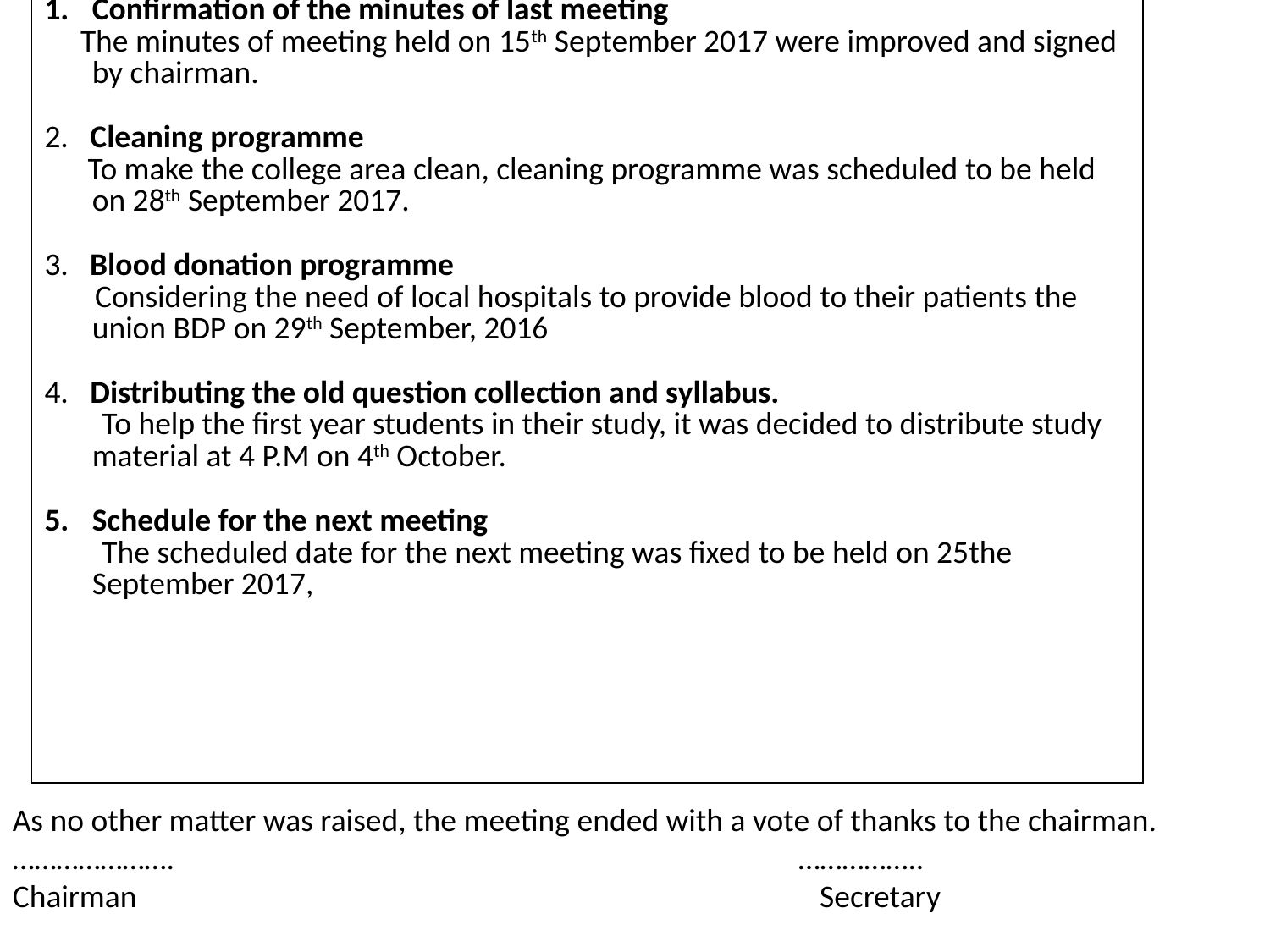

| Confirmation of the minutes of last meeting The minutes of meeting held on 15th September 2017 were improved and signed by chairman. 2. Cleaning programme To make the college area clean, cleaning programme was scheduled to be held on 28th September 2017. 3. Blood donation programme Considering the need of local hospitals to provide blood to their patients the union BDP on 29th September, 2016 4. Distributing the old question collection and syllabus. To help the first year students in their study, it was decided to distribute study material at 4 P.M on 4th October. Schedule for the next meeting The scheduled date for the next meeting was fixed to be held on 25the September 2017, |
| --- |
As no other matter was raised, the meeting ended with a vote of thanks to the chairman.
………………….				                     ……………..
Chairman					                        Secretary